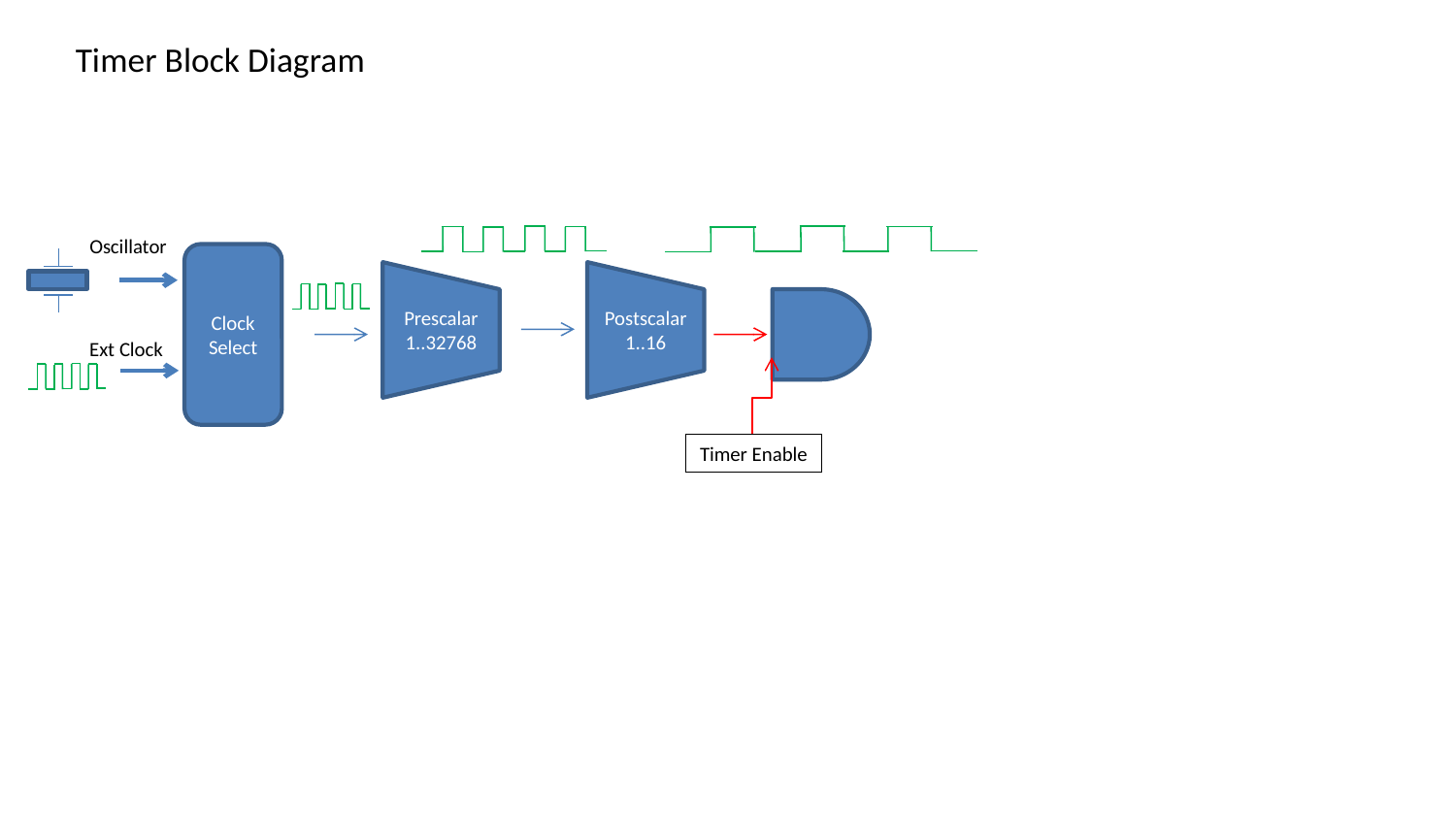

Timer Block Diagram
Oscillator
Clock Select

Prescalar
1..32768
Postscalar
1..16

Ext Clock
Timer Enable